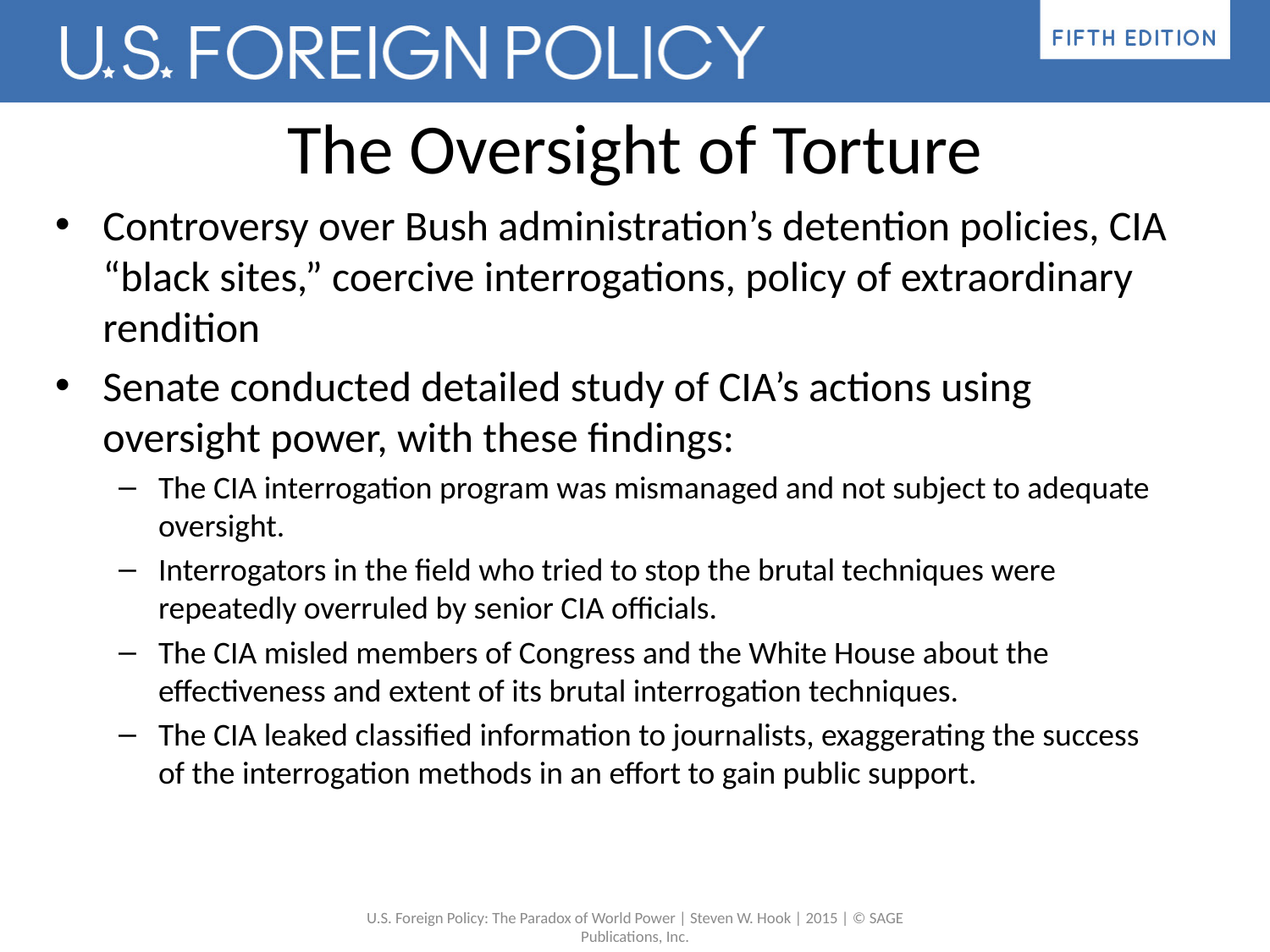

# The Oversight of Torture
Controversy over Bush administration’s detention policies, CIA “black sites,” coercive interrogations, policy of extraordinary rendition
Senate conducted detailed study of CIA’s actions using oversight power, with these findings:
The CIA interrogation program was mismanaged and not subject to adequate oversight.
Interrogators in the field who tried to stop the brutal techniques were repeatedly overruled by senior CIA officials.
The CIA misled members of Congress and the White House about the effectiveness and extent of its brutal interrogation techniques.
The CIA leaked classified information to journalists, exaggerating the success of the interrogation methods in an effort to gain public support.

U.S. Foreign Policy: The Paradox of World Power | Steven W. Hook | 2015 | © SAGE Publications, Inc.